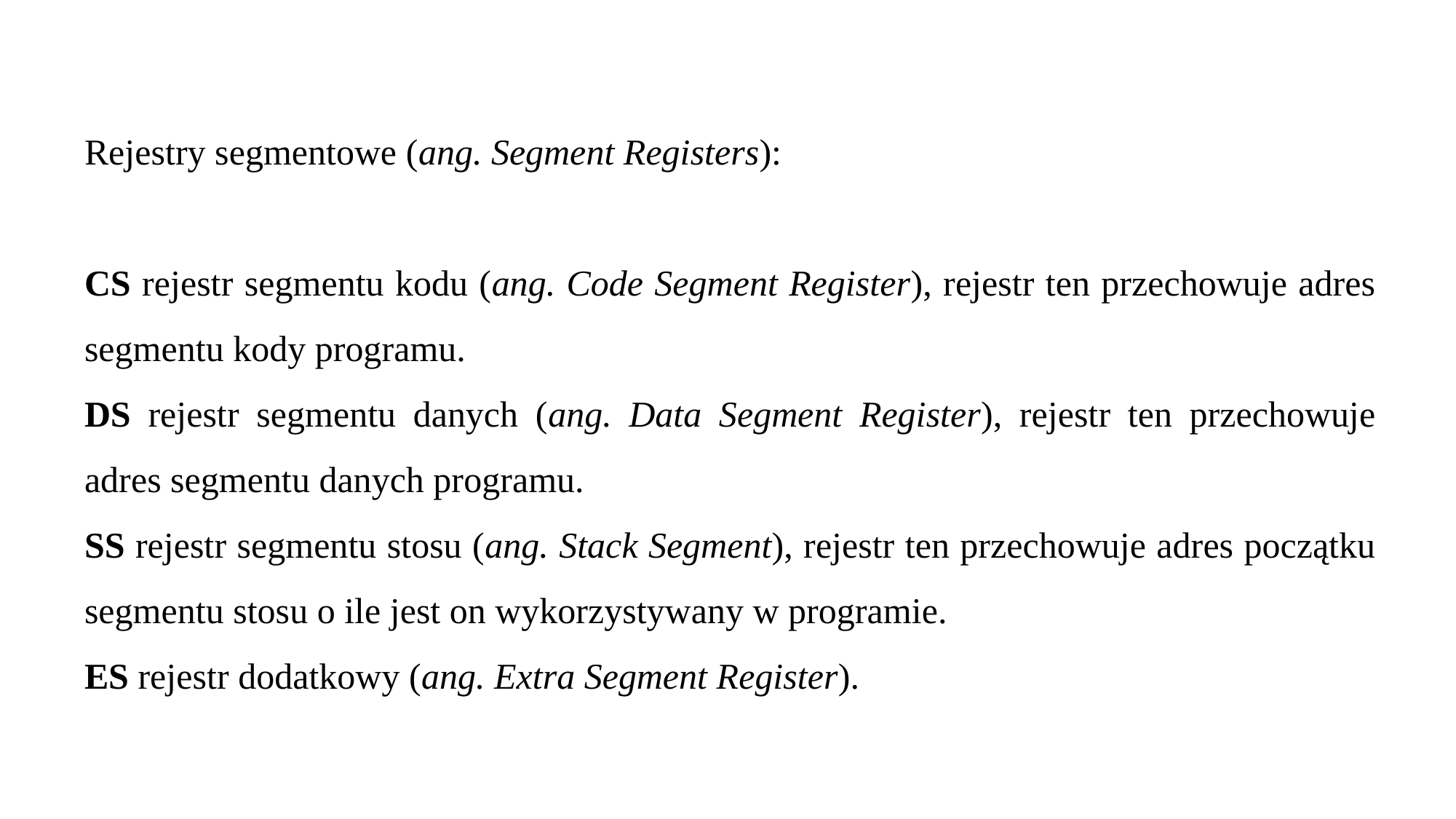

Rejestry segmentowe (ang. Segment Registers):

CS rejestr segmentu kodu (ang. Code Segment Register), rejestr ten przechowuje adres segmentu kody programu.
DS rejestr segmentu danych (ang. Data Segment Register), rejestr ten przechowuje adres segmentu danych programu.
SS rejestr segmentu stosu (ang. Stack Segment), rejestr ten przechowuje adres początku segmentu stosu o ile jest on wykorzystywany w programie.
ES rejestr dodatkowy (ang. Extra Segment Register).